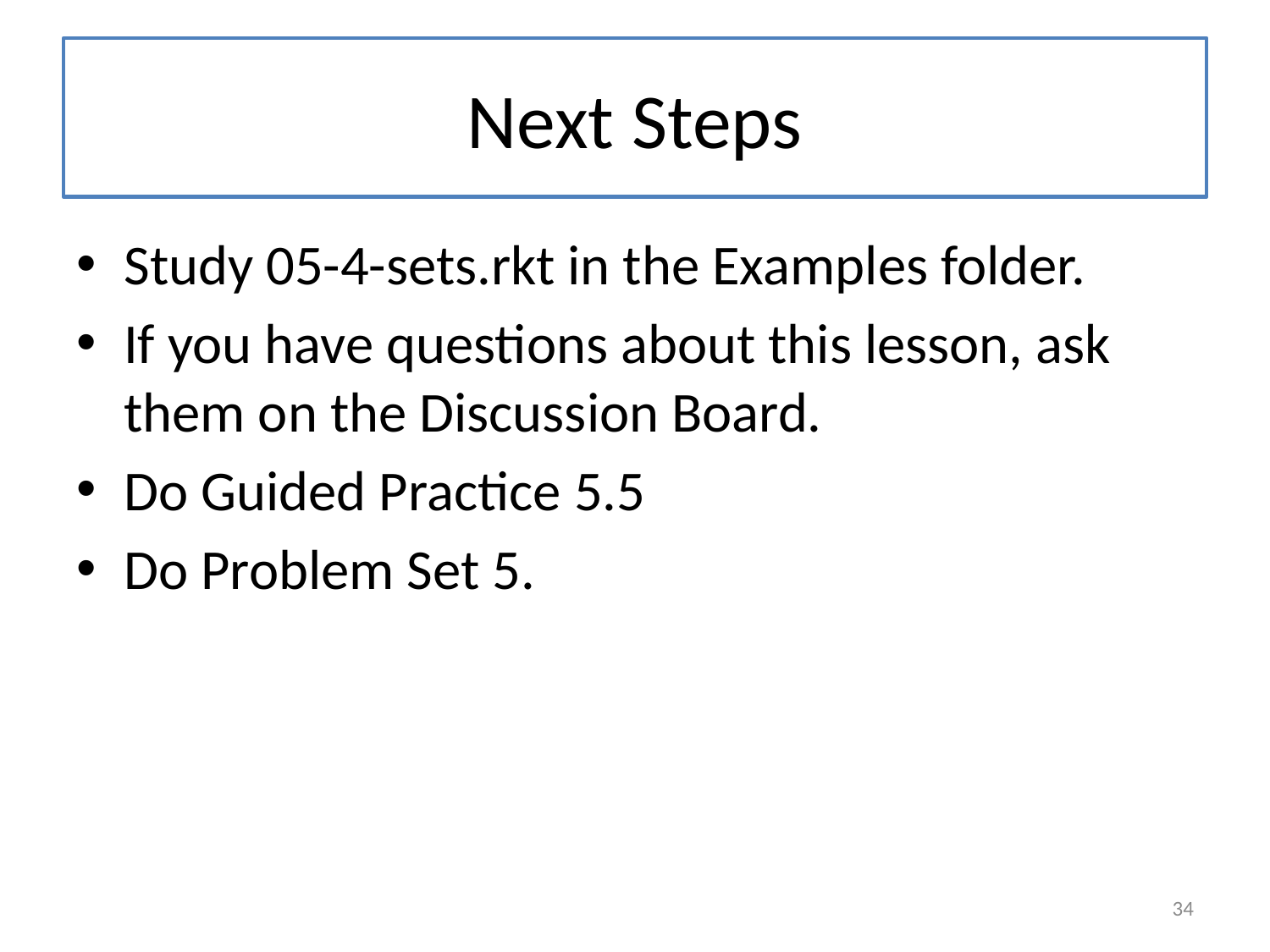

# Next Steps
Study 05-4-sets.rkt in the Examples folder.
If you have questions about this lesson, ask them on the Discussion Board.
Do Guided Practice 5.5
Do Problem Set 5.
34